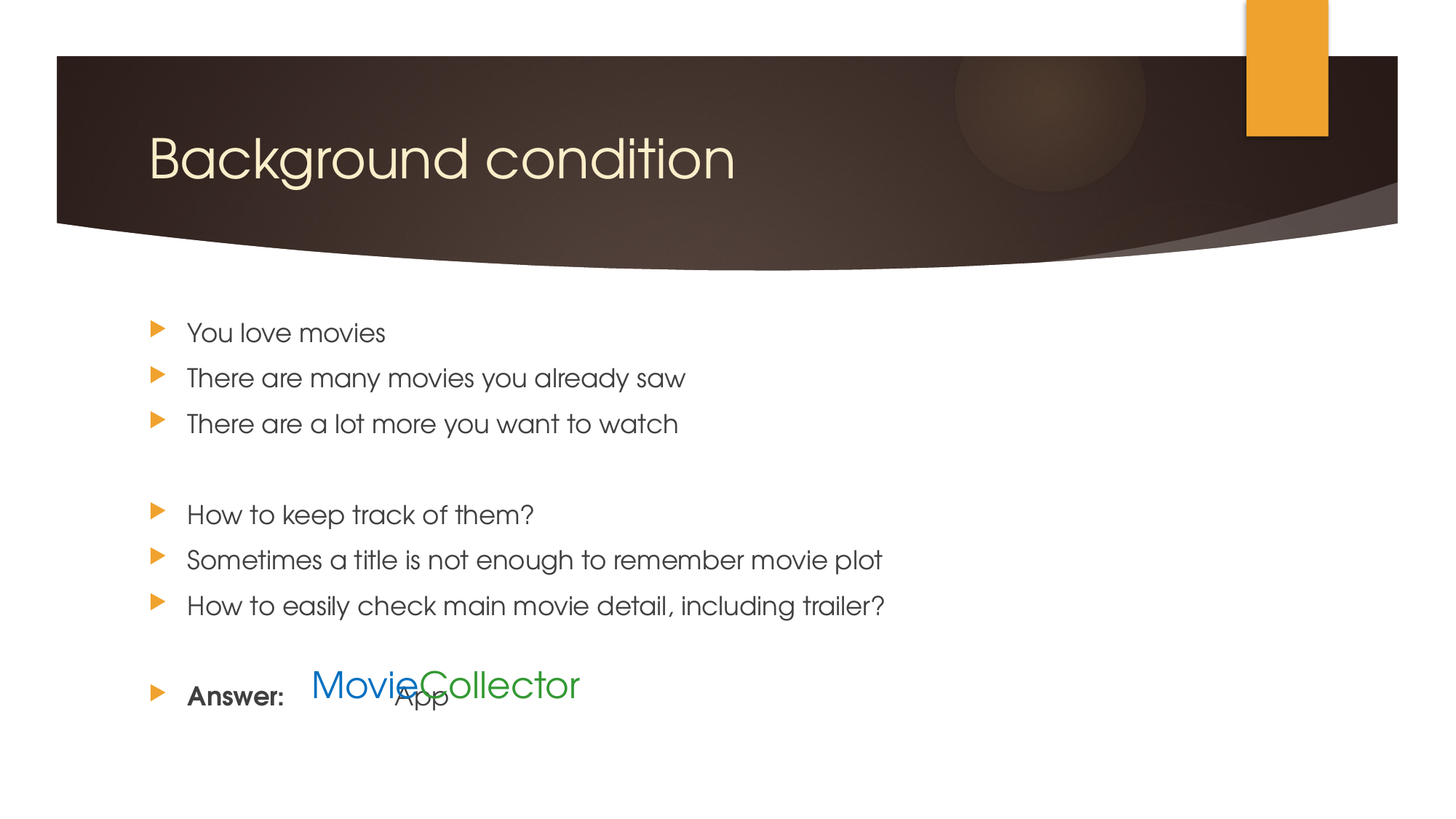

# Background condition
You love movies
There are many movies you already saw
There are a lot more you want to watch

How to keep track of them?
Sometimes a title is not enough to remember movie plot
How to easily check main movie detail, including trailer?

Answer: 						App
MovieCollector